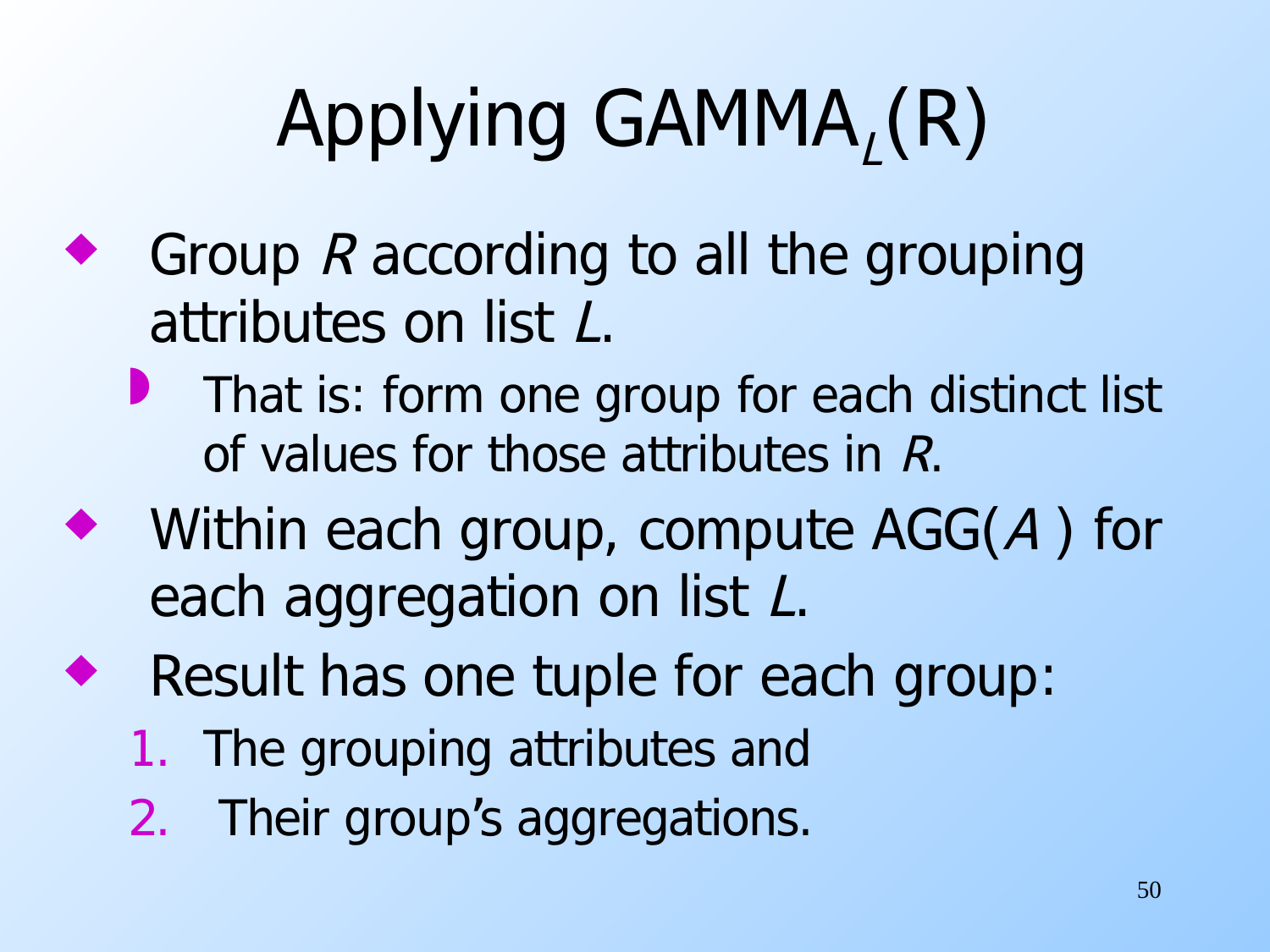

# Applying GAMMAL(R)
Group R according to all the grouping attributes on list L.
That is: form one group for each distinct list of values for those attributes in R.
Within each group, compute AGG(A ) for each aggregation on list L.
Result has one tuple for each group:
The grouping attributes and
 Their group’s aggregations.
50